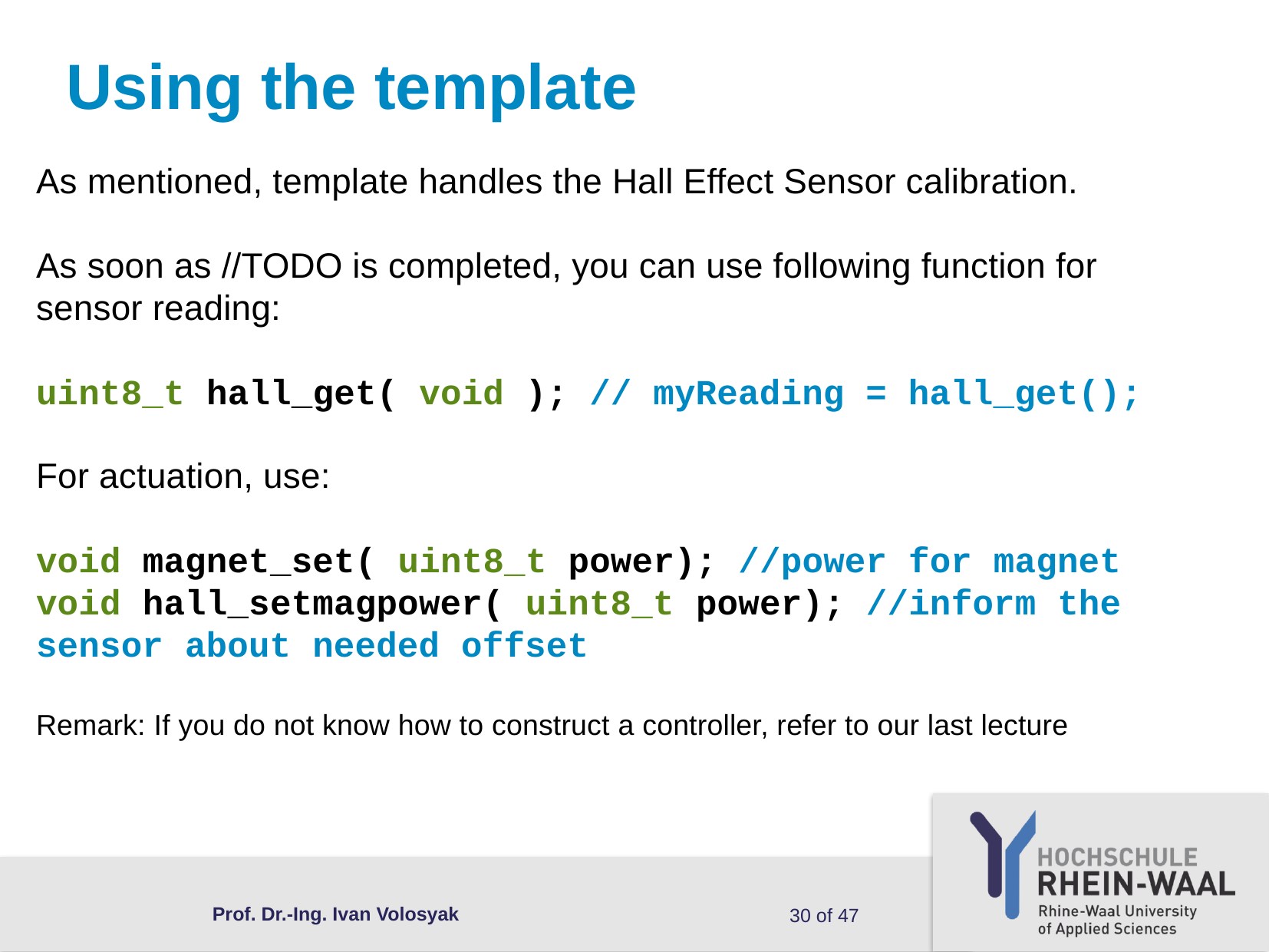

# Using the template
As mentioned, template handles the Hall Effect Sensor calibration.

As soon as //TODO is completed, you can use following function for sensor reading:

uint8_t hall_get( void ); // myReading = hall_get();

For actuation, use:

void magnet_set( uint8_t power); //power for magnet
void hall_setmagpower( uint8_t power); //inform the sensor about needed offset

Remark: If you do not know how to construct a controller, refer to our last lecture
Prof. Dr.-Ing. Ivan Volosyak